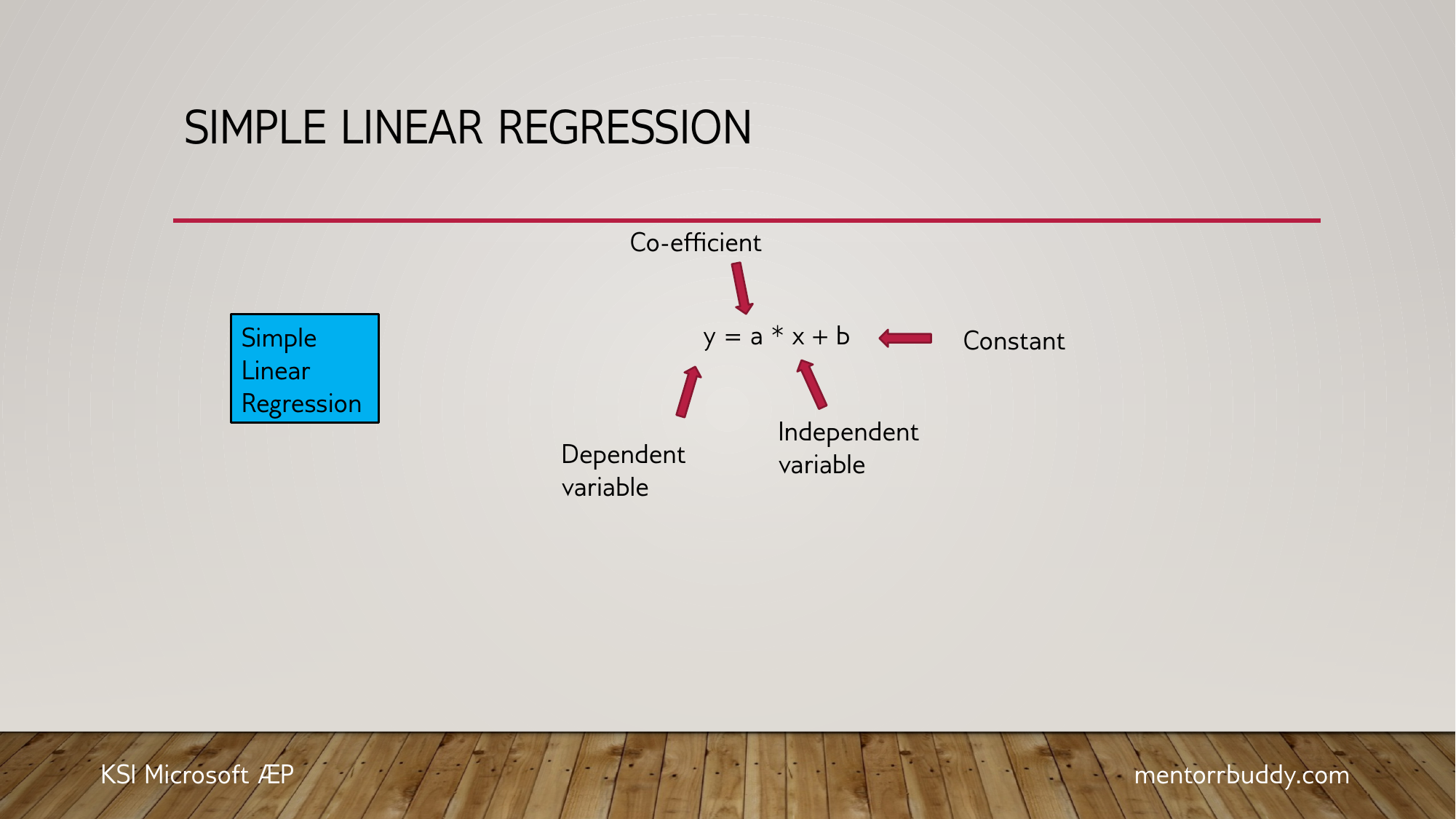

# Simple linear regression
Co-efficient

y = a * x + b

Simple
Linear
Regression
Constant

Independent variable
Dependent variable